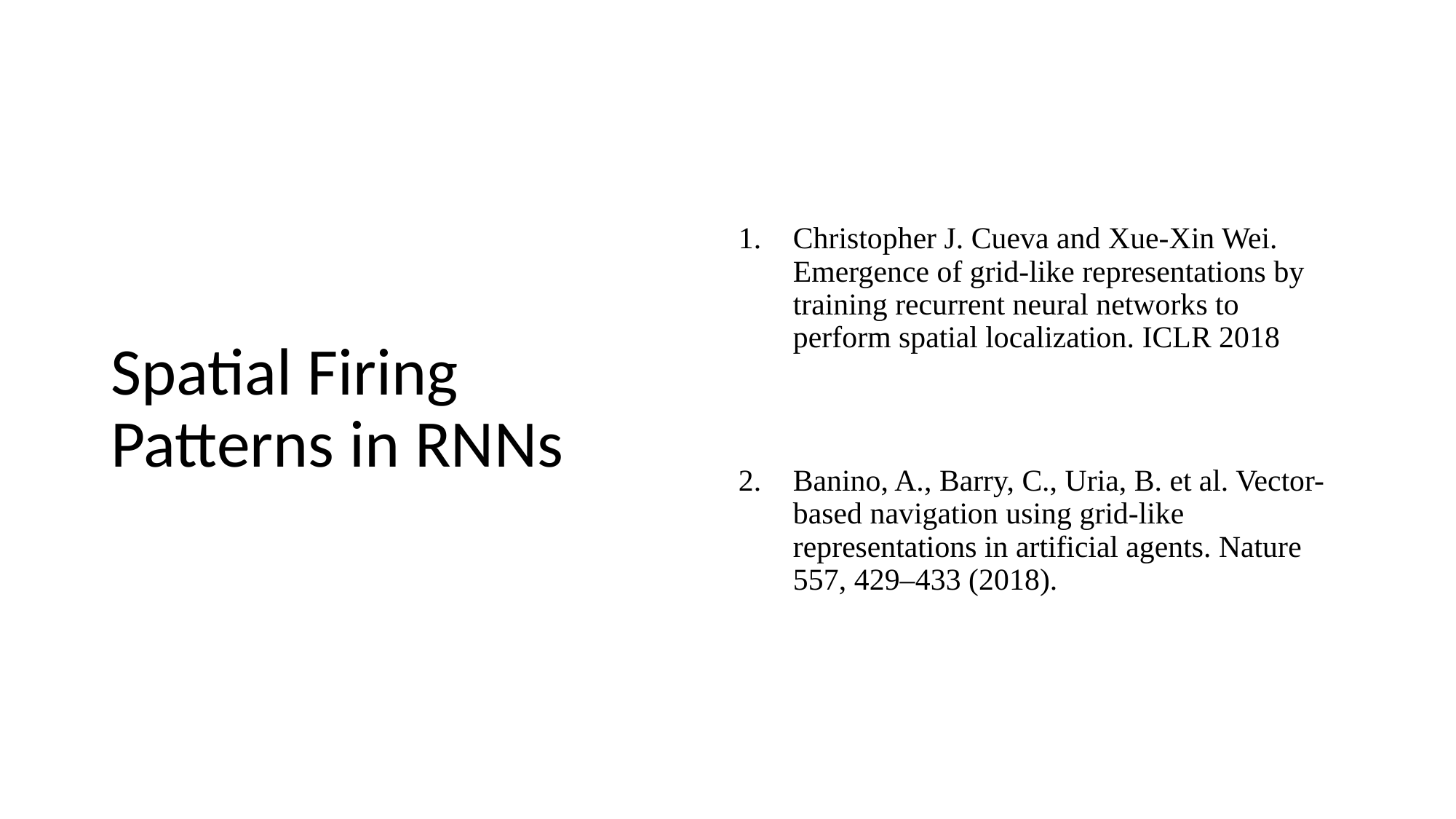

# Spatial Firing Patterns in RNNs
Christopher J. Cueva and Xue-Xin Wei. Emergence of grid-like representations by training recurrent neural networks to perform spatial localization. ICLR 2018

Banino, A., Barry, C., Uria, B. et al. Vector-based navigation using grid-like representations in artificial agents. Nature 557, 429–433 (2018).